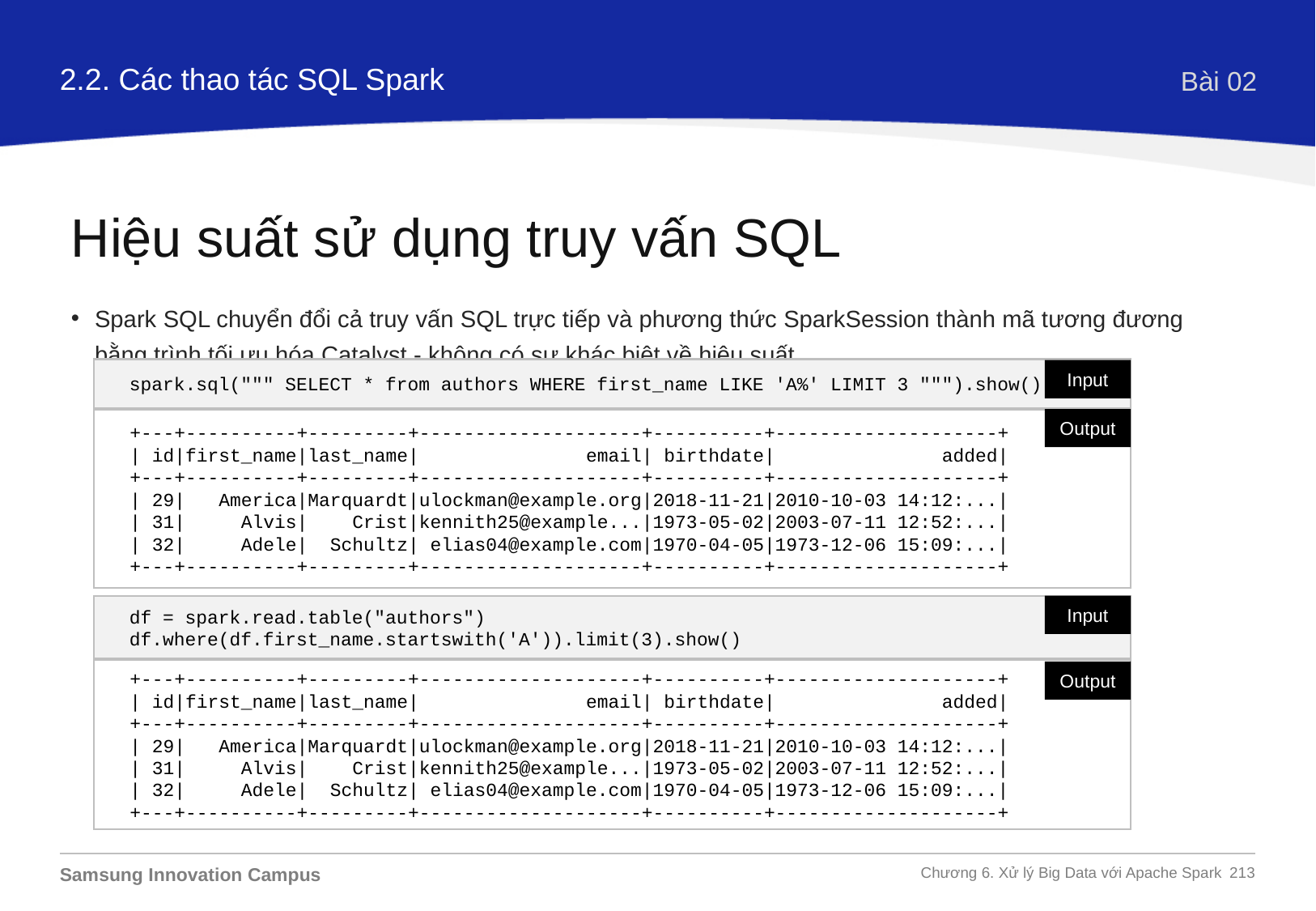

2.2. Các thao tác SQL Spark
Bài 02
Hiệu suất sử dụng truy vấn SQL
Spark SQL chuyển đổi cả truy vấn SQL trực tiếp và phương thức SparkSession thành mã tương đương bằng trình tối ưu hóa Catalyst - không có sự khác biệt về hiệu suất
spark.sql(""" SELECT * from authors WHERE first_name LIKE 'A%' LIMIT 3 """).show()
Input
Output
+---+----------+---------+--------------------+----------+--------------------+
| id|first_name|last_name|               email| birthdate|               added|
+---+----------+---------+--------------------+----------+--------------------+
| 29|   America|Marquardt|ulockman@example.org|2018-11-21|2010-10-03 14:12:...|
| 31|     Alvis|    Crist|kennith25@example...|1973-05-02|2003-07-11 12:52:...|
| 32|     Adele|  Schultz| elias04@example.com|1970-04-05|1973-12-06 15:09:...|
+---+----------+---------+--------------------+----------+--------------------+
df = spark.read.table("authors")
df.where(df.first_name.startswith('A')).limit(3).show()
Input
+---+----------+---------+--------------------+----------+--------------------+
| id|first_name|last_name|               email| birthdate|               added|
+---+----------+---------+--------------------+----------+--------------------+
| 29|   America|Marquardt|ulockman@example.org|2018-11-21|2010-10-03 14:12:...|
| 31|     Alvis|    Crist|kennith25@example...|1973-05-02|2003-07-11 12:52:...|
| 32|     Adele|  Schultz| elias04@example.com|1970-04-05|1973-12-06 15:09:...|
+---+----------+---------+--------------------+----------+--------------------+
Output